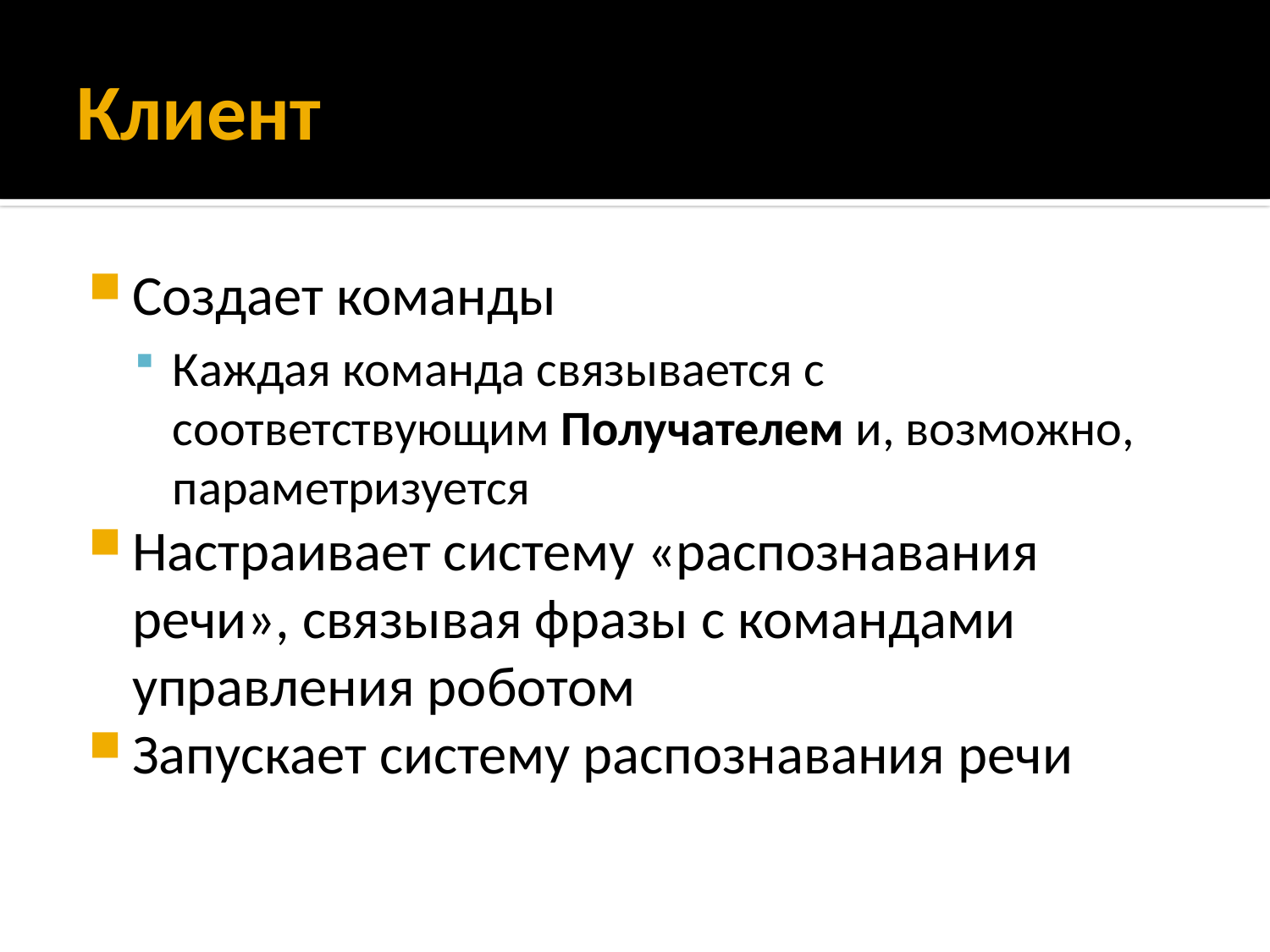

# Клиент
Создает команды
Каждая команда связывается с соответствующим Получателем и, возможно, параметризуется
Настраивает систему «распознавания речи», связывая фразы с командами управления роботом
Запускает систему распознавания речи